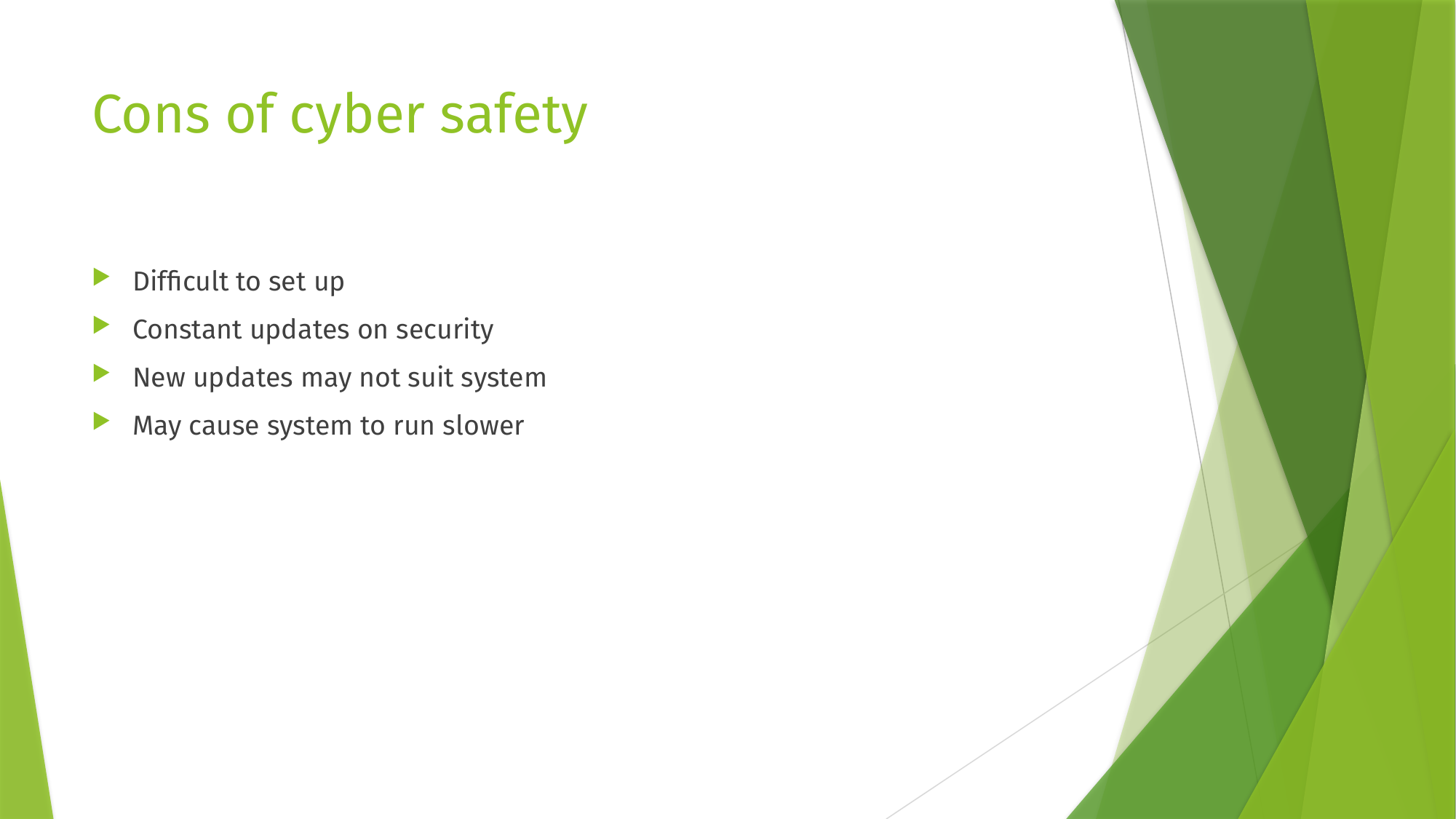

# Cons of cyber safety
Difficult to set up
Constant updates on security
New updates may not suit system
May cause system to run slower